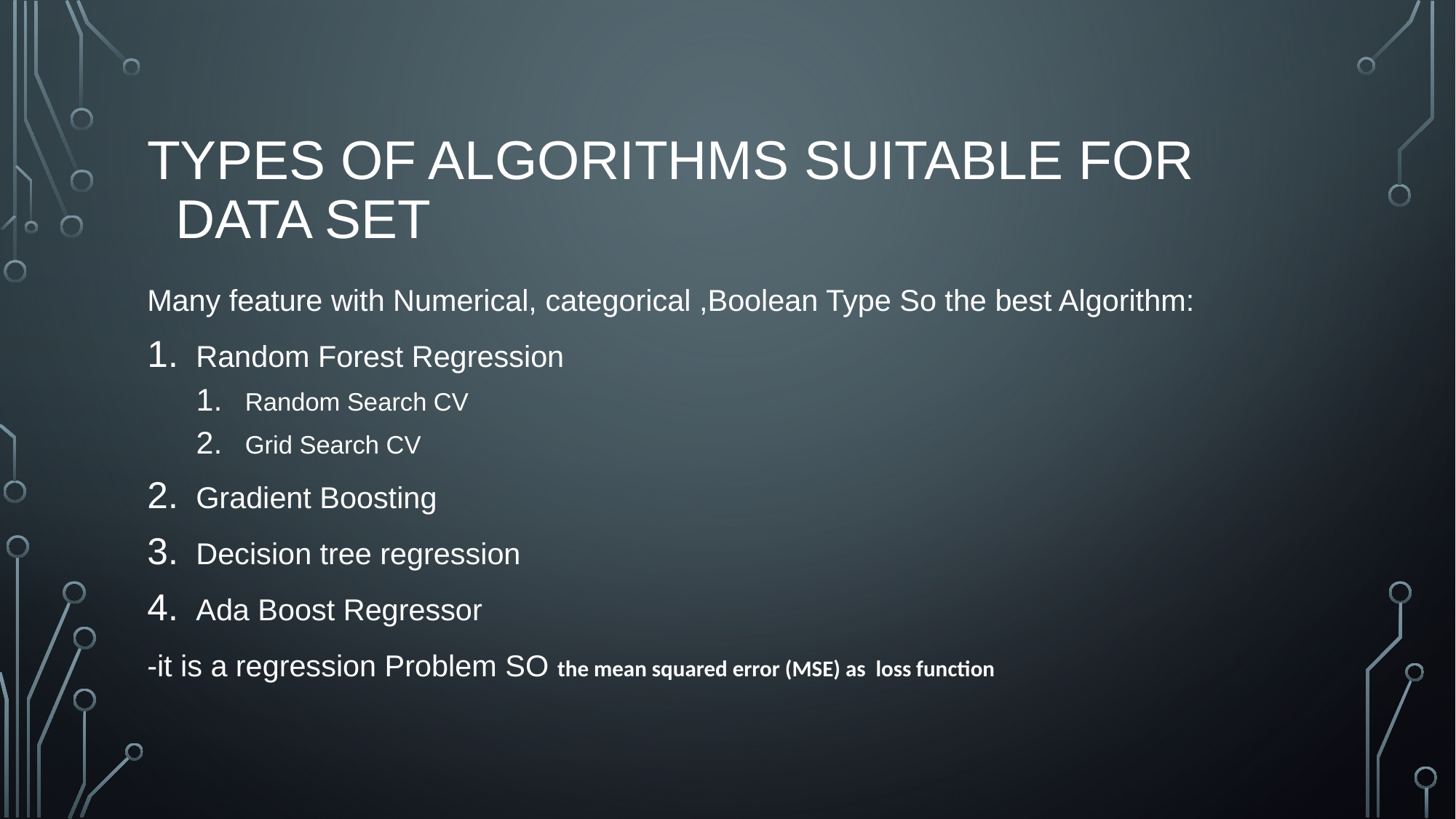

# Types OF Algorithms suitable for data Set
Many feature with Numerical, categorical ,Boolean Type So the best Algorithm:
Random Forest Regression
Random Search CV
Grid Search CV
Gradient Boosting
Decision tree regression
Ada Boost Regressor
-it is a regression Problem SO the mean squared error (MSE) as  loss function